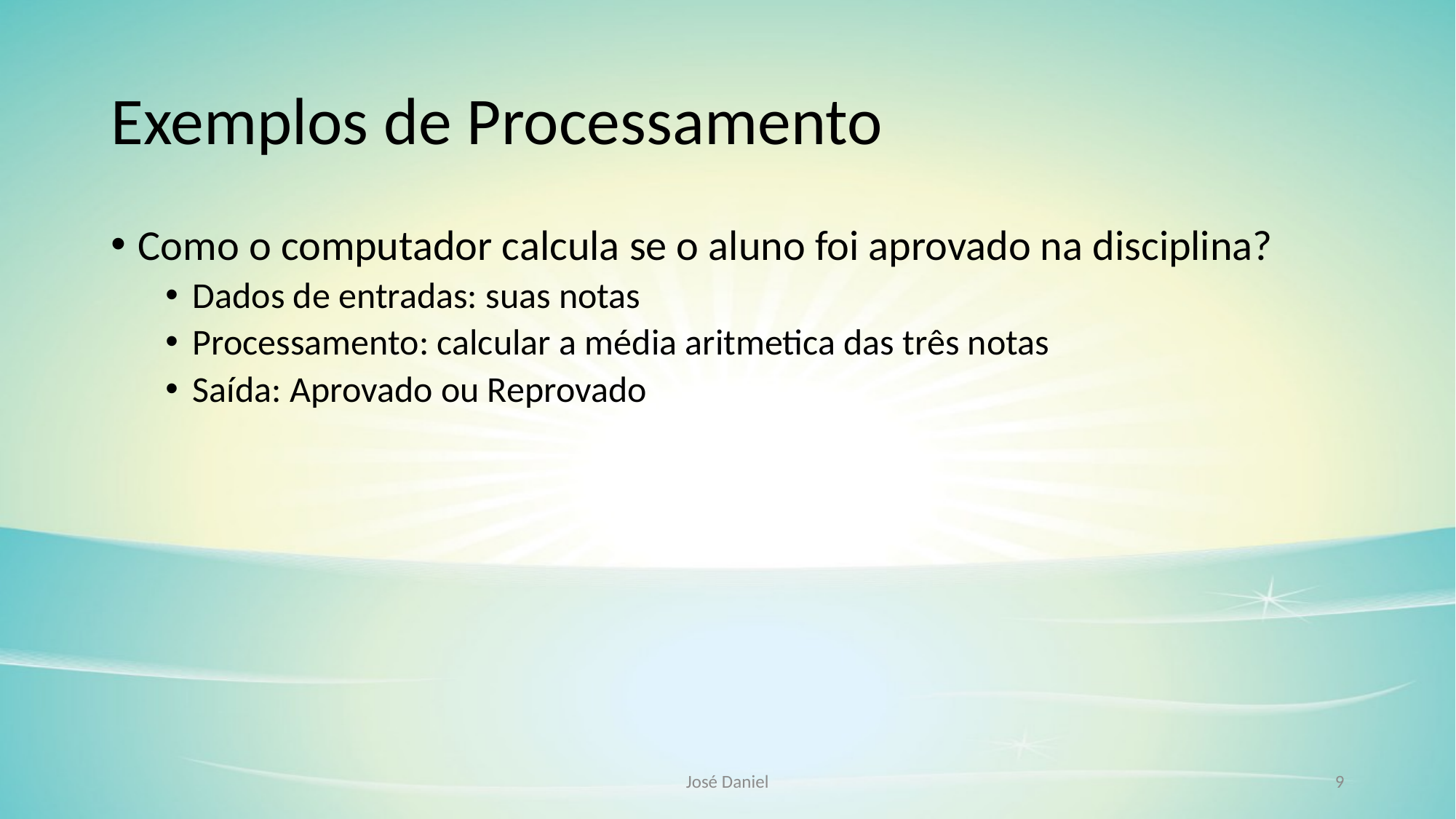

# Exemplos de Processamento
Como o computador calcula se o aluno foi aprovado na disciplina?
Dados de entradas: suas notas
Processamento: calcular a média aritmetica das três notas
Saída: Aprovado ou Reprovado

José Daniel
9